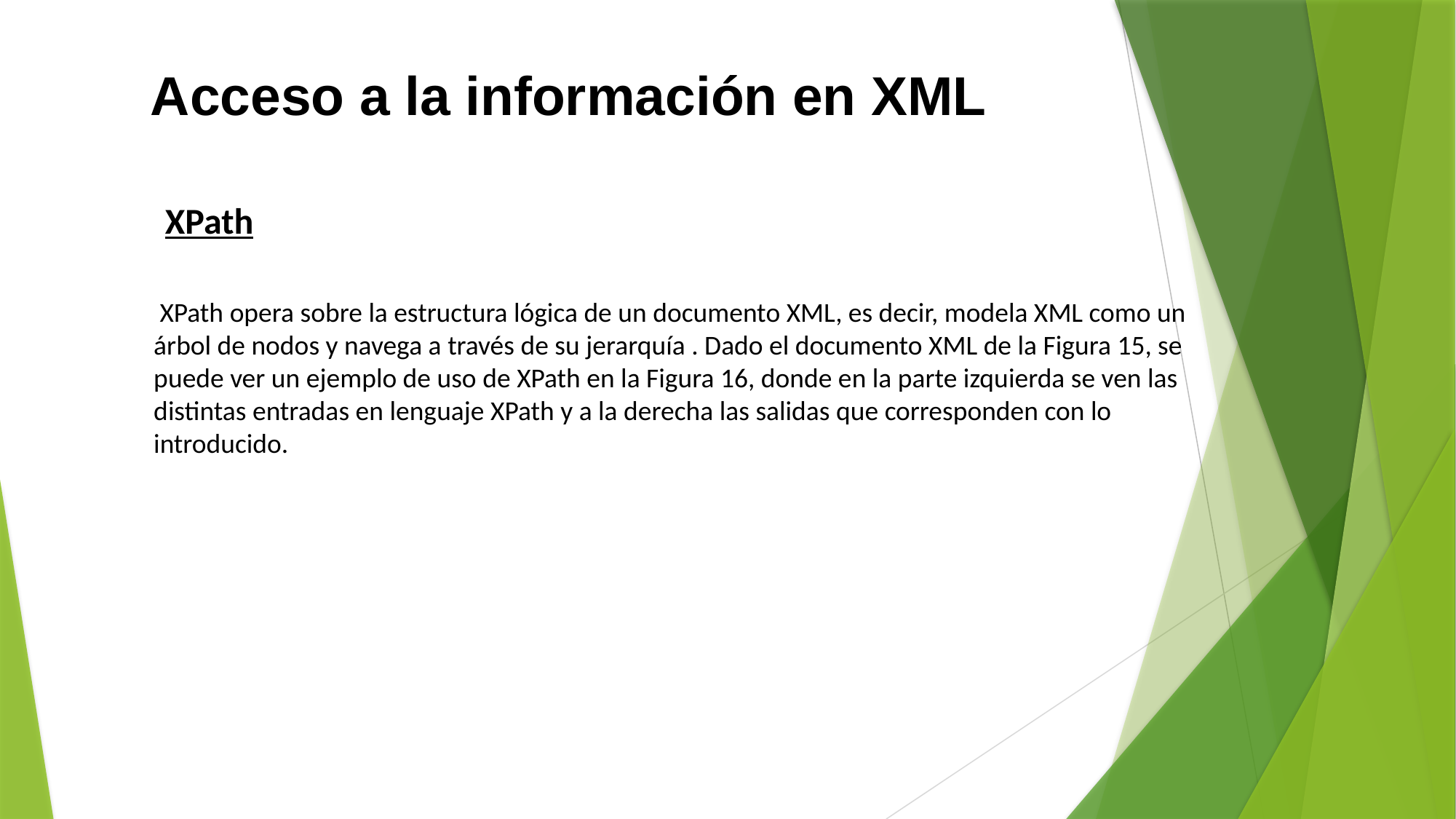

Acceso a la información en XML
XPath
 XPath opera sobre la estructura lógica de un documento XML, es decir, modela XML como un árbol de nodos y navega a través de su jerarquía . Dado el documento XML de la Figura 15, se puede ver un ejemplo de uso de XPath en la Figura 16, donde en la parte izquierda se ven las distintas entradas en lenguaje XPath y a la derecha las salidas que corresponden con lo introducido.